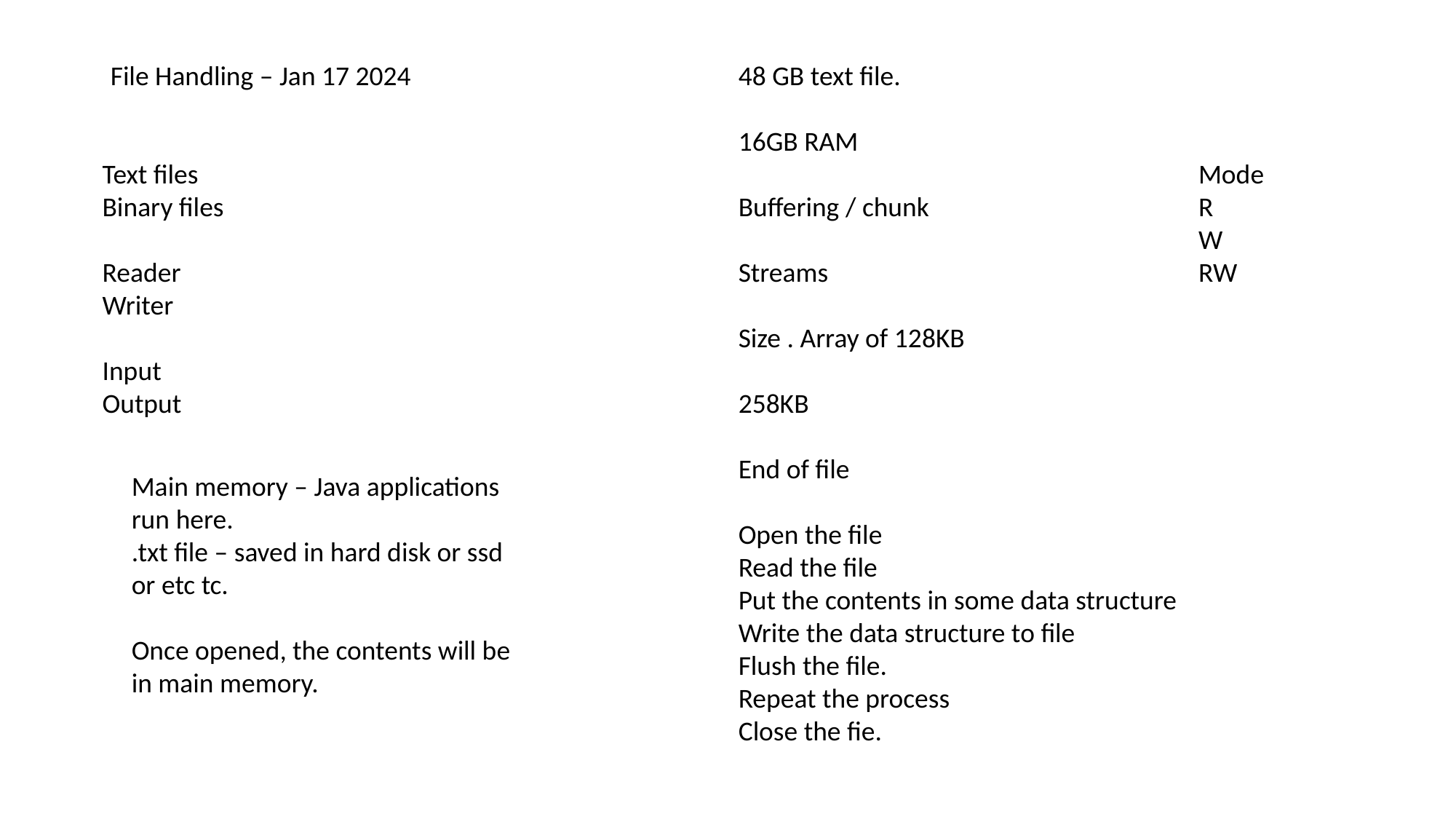

File Handling – Jan 17 2024
48 GB text file.

16GB RAM

Buffering / chunk

Streams

Size . Array of 128KB

258KB

End of file

Open the file
Read the file
Put the contents in some data structure
Write the data structure to file
Flush the file.
Repeat the process
Close the fie.
Text files
Binary files

Reader
Writer

Input
Output
Mode
R
W
RW
Main memory – Java applications run here.
.txt file – saved in hard disk or ssd or etc tc.

Once opened, the contents will be in main memory.